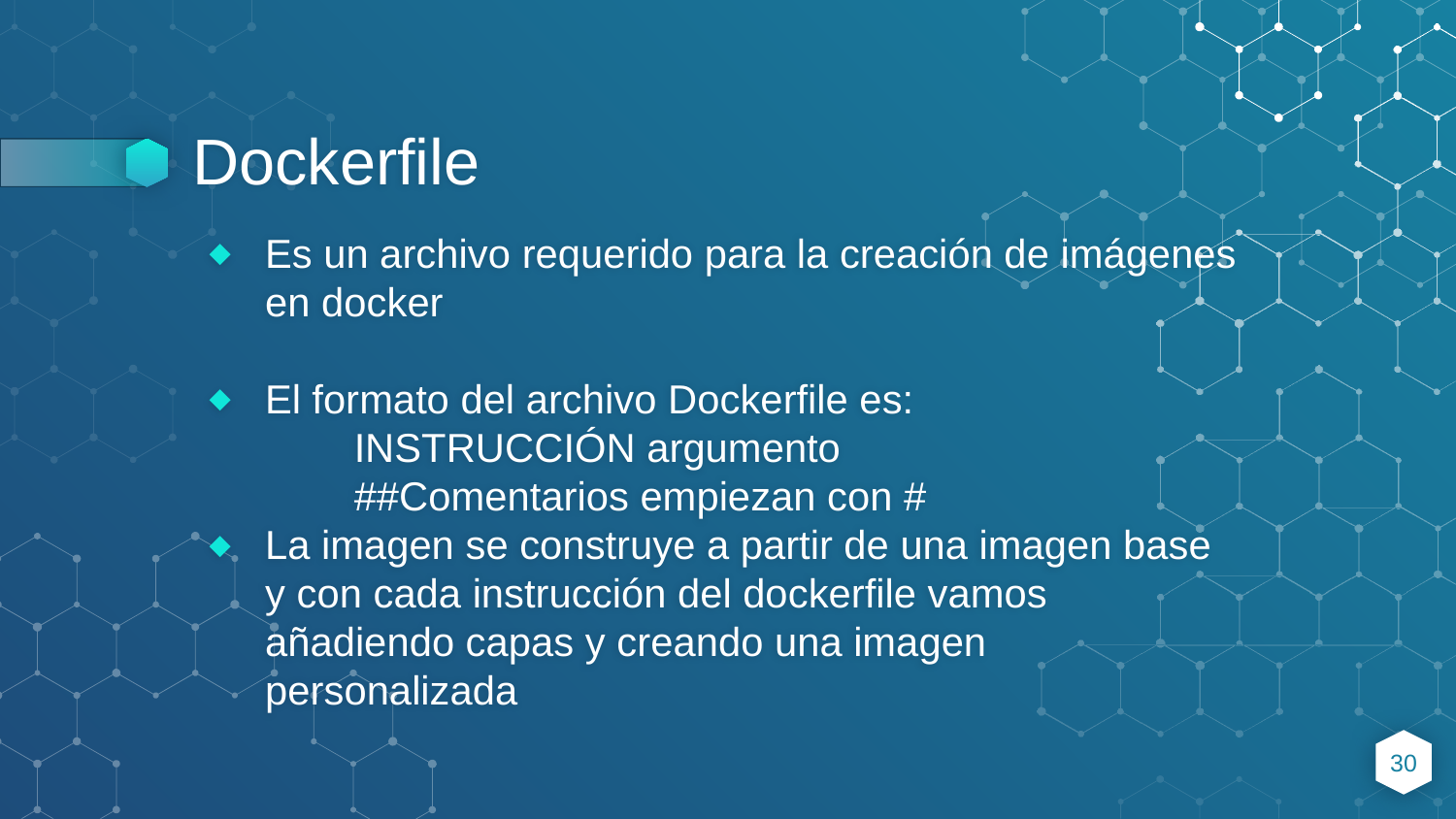

# Dockerfile
Es un archivo requerido para la creación de imágenes en docker

El formato del archivo Dockerfile es:
	INSTRUCCIÓN argumento
	##Comentarios empiezan con #
La imagen se construye a partir de una imagen base y con cada instrucción del dockerfile vamos añadiendo capas y creando una imagen personalizada
30